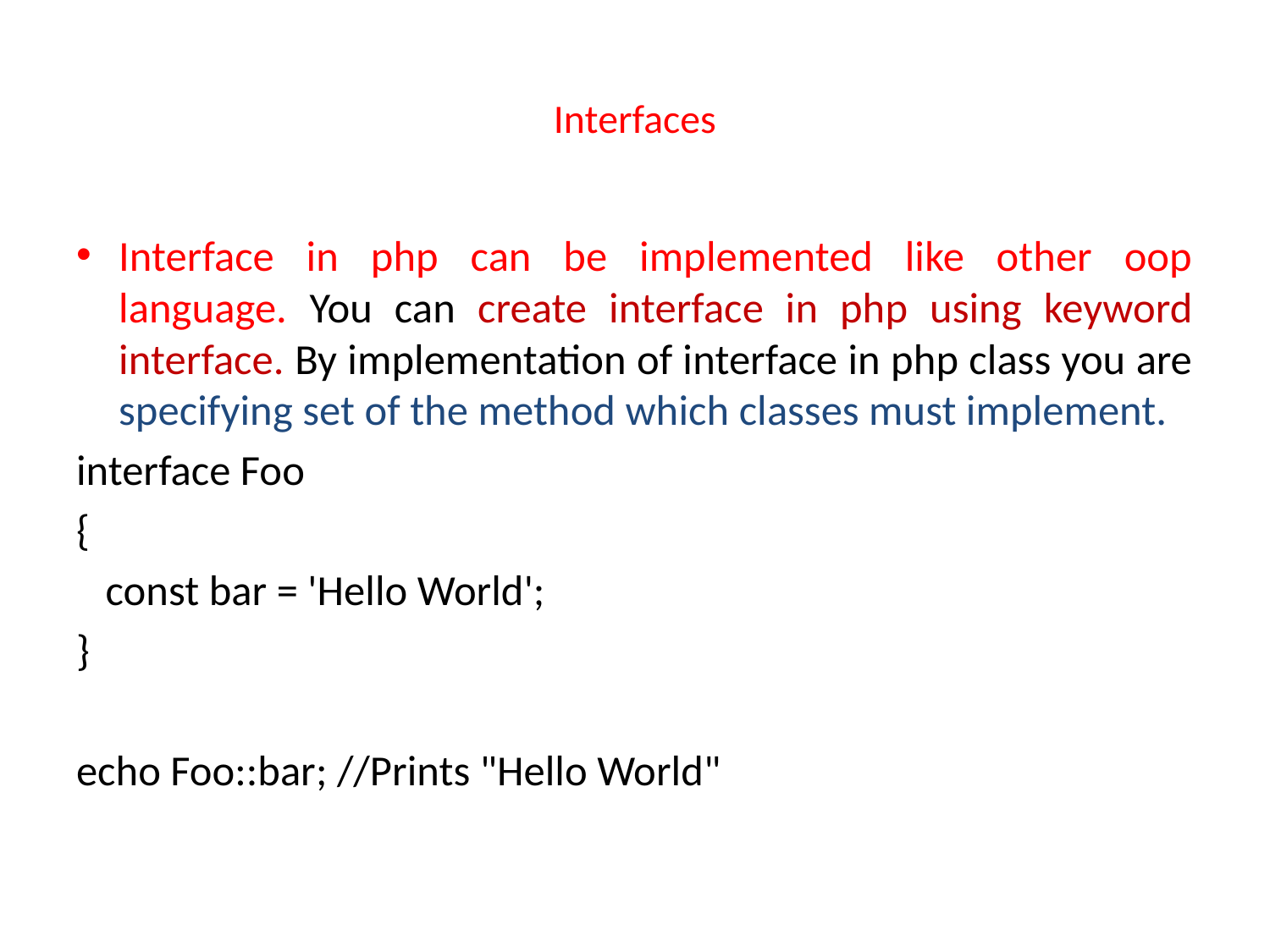

# Interfaces
Interface in php can be implemented like other oop language. You can create interface in php using keyword interface. By implementation of interface in php class you are specifying set of the method which classes must implement.
interface Foo
{
   const bar = 'Hello World';
}

echo Foo::bar; //Prints "Hello World"